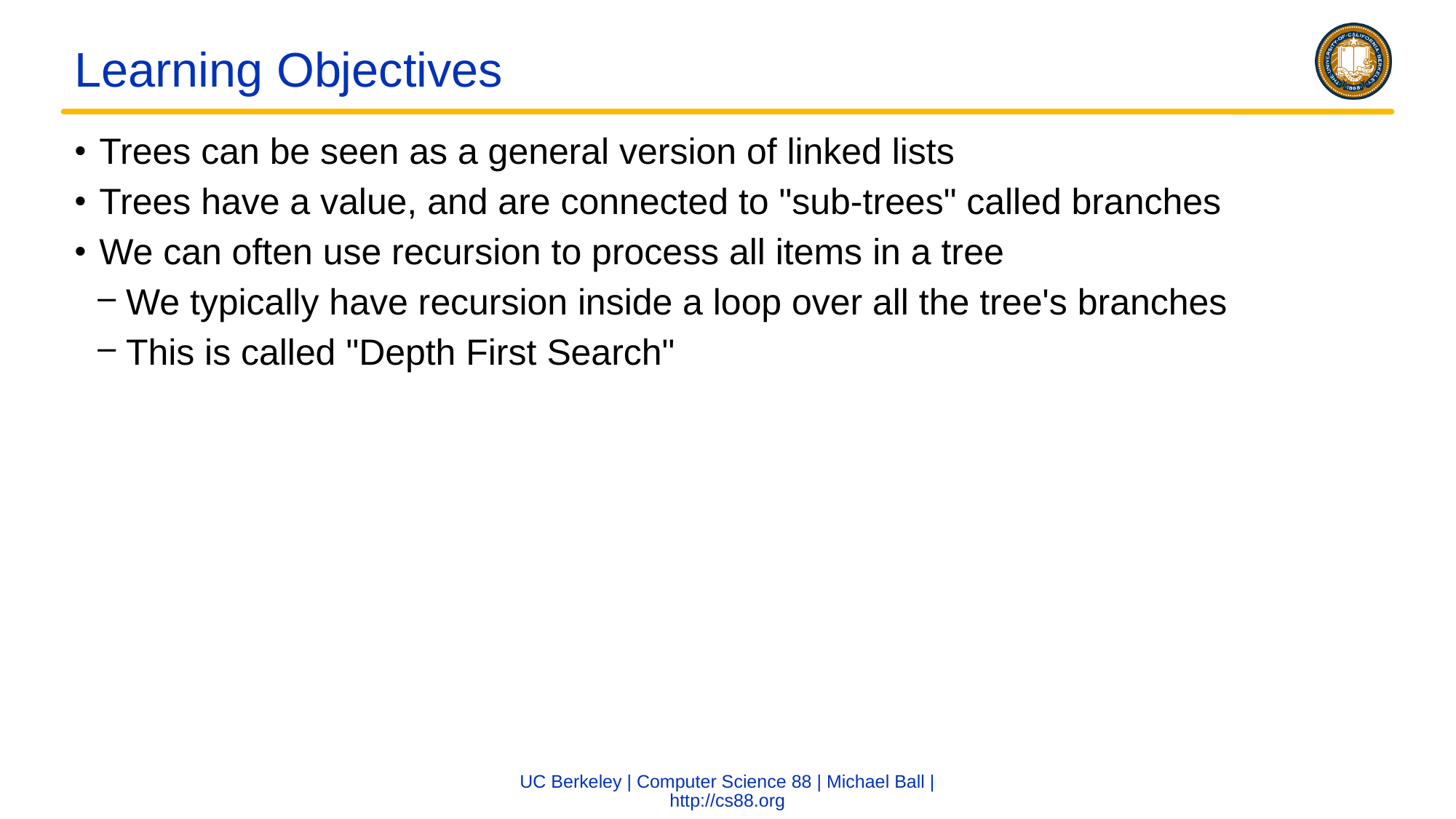

# Learning Objectives
 Trees can be seen as a general version of linked lists
 Trees have a value, and are connected to "sub-trees" called branches
 We can often use recursion to process all items in a tree
 We typically have recursion inside a loop over all the tree's branches
 This is called "Depth First Search"